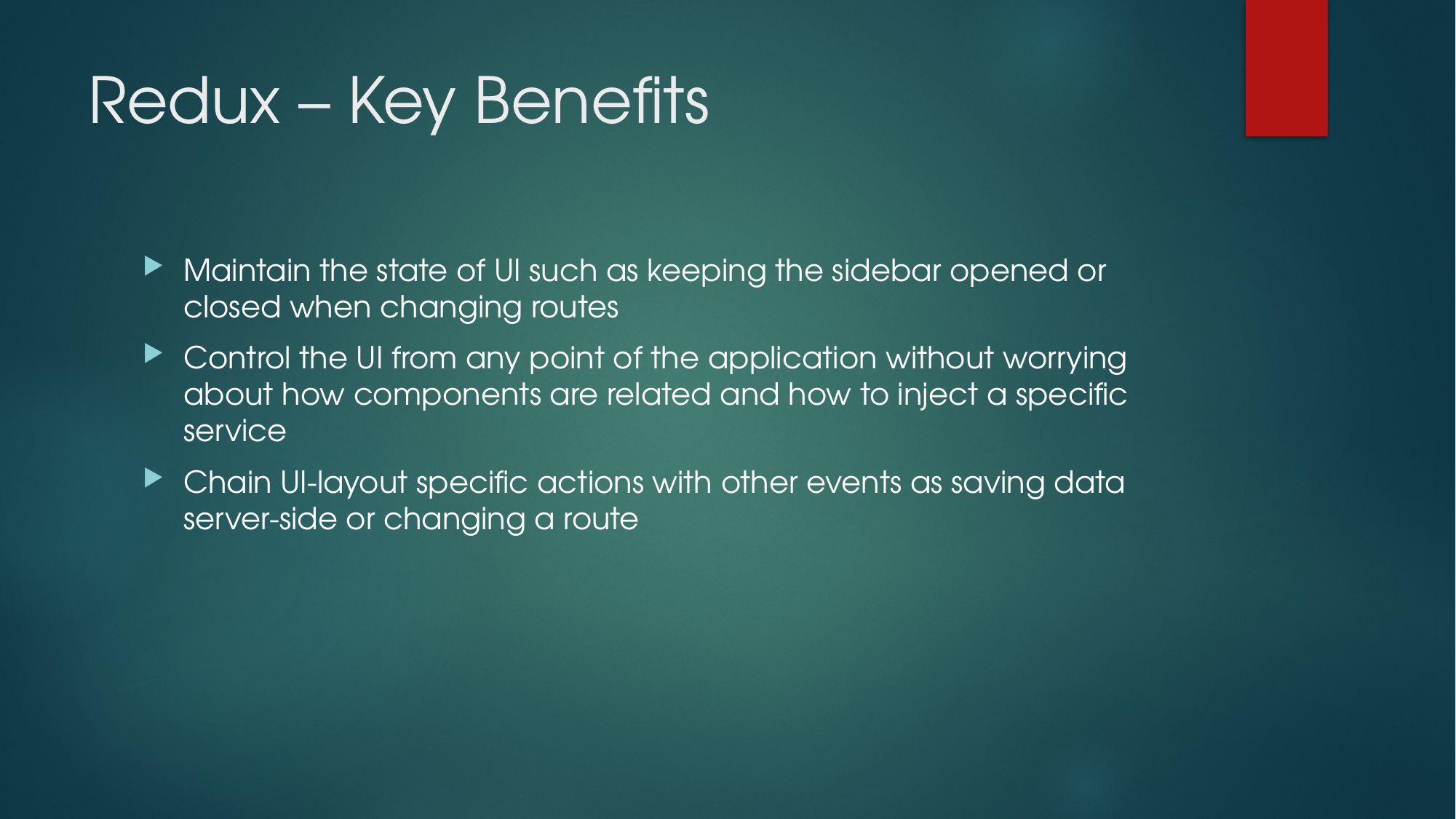

# Redux – Key Benefits
Maintain the state of UI such as keeping the sidebar opened or closed when changing routes
Control the UI from any point of the application without worrying about how components are related and how to inject a specific service
Chain UI-layout specific actions with other events as saving data server-side or changing a route